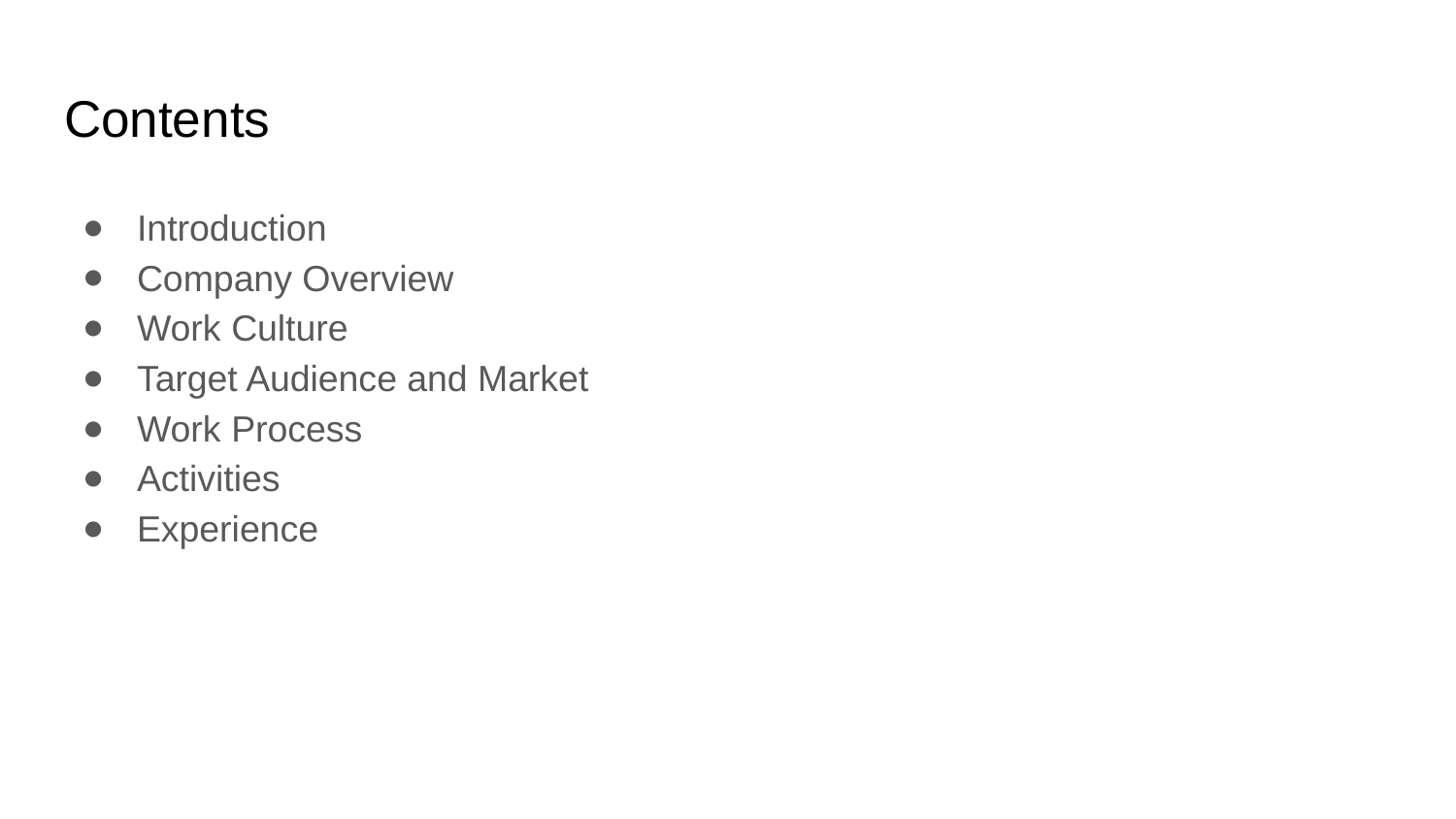

# Contents
Introduction
Company Overview
Work Culture
Target Audience and Market
Work Process
Activities
Experience